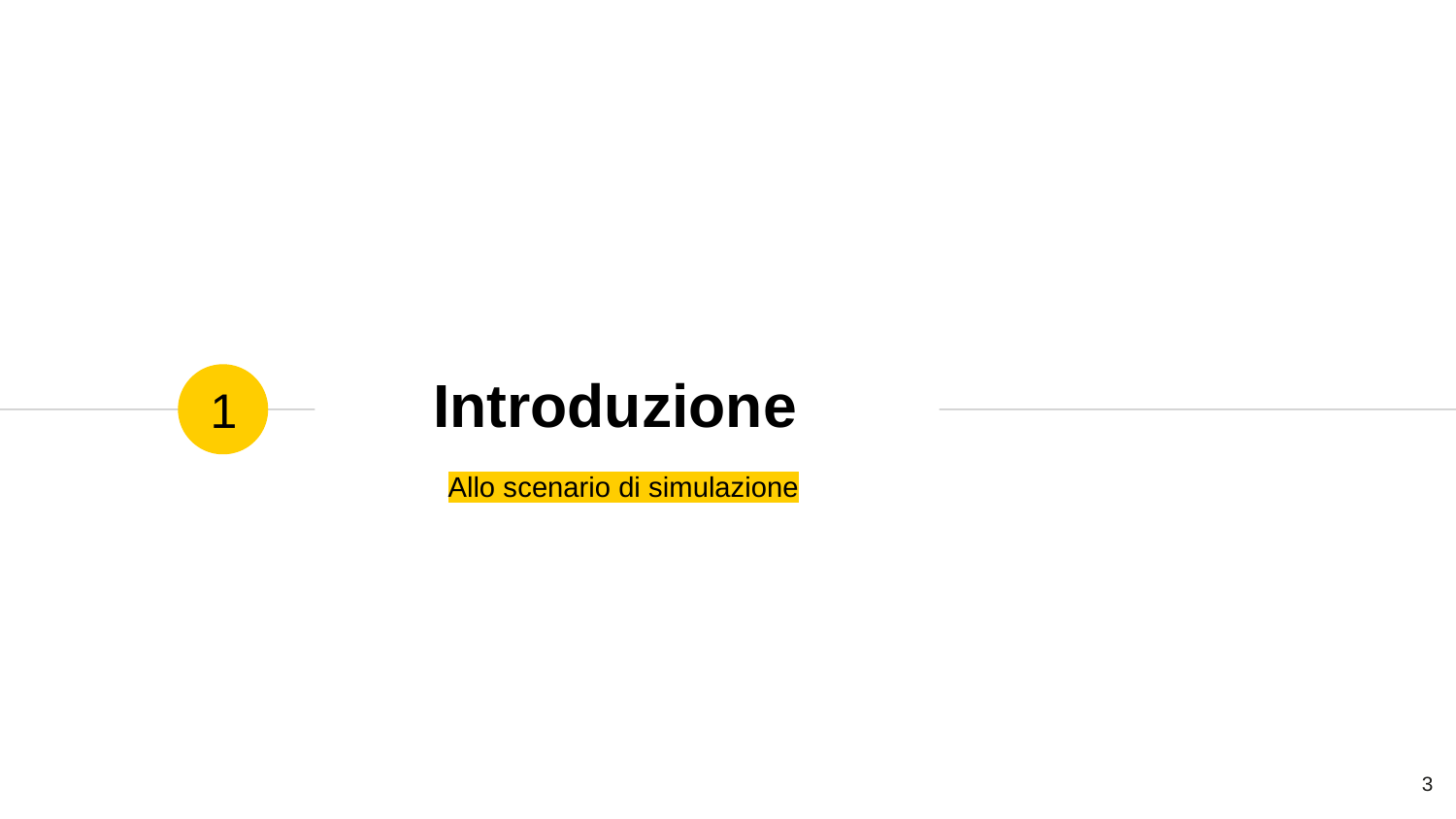

# Introduzione
1
Allo scenario di simulazione
3